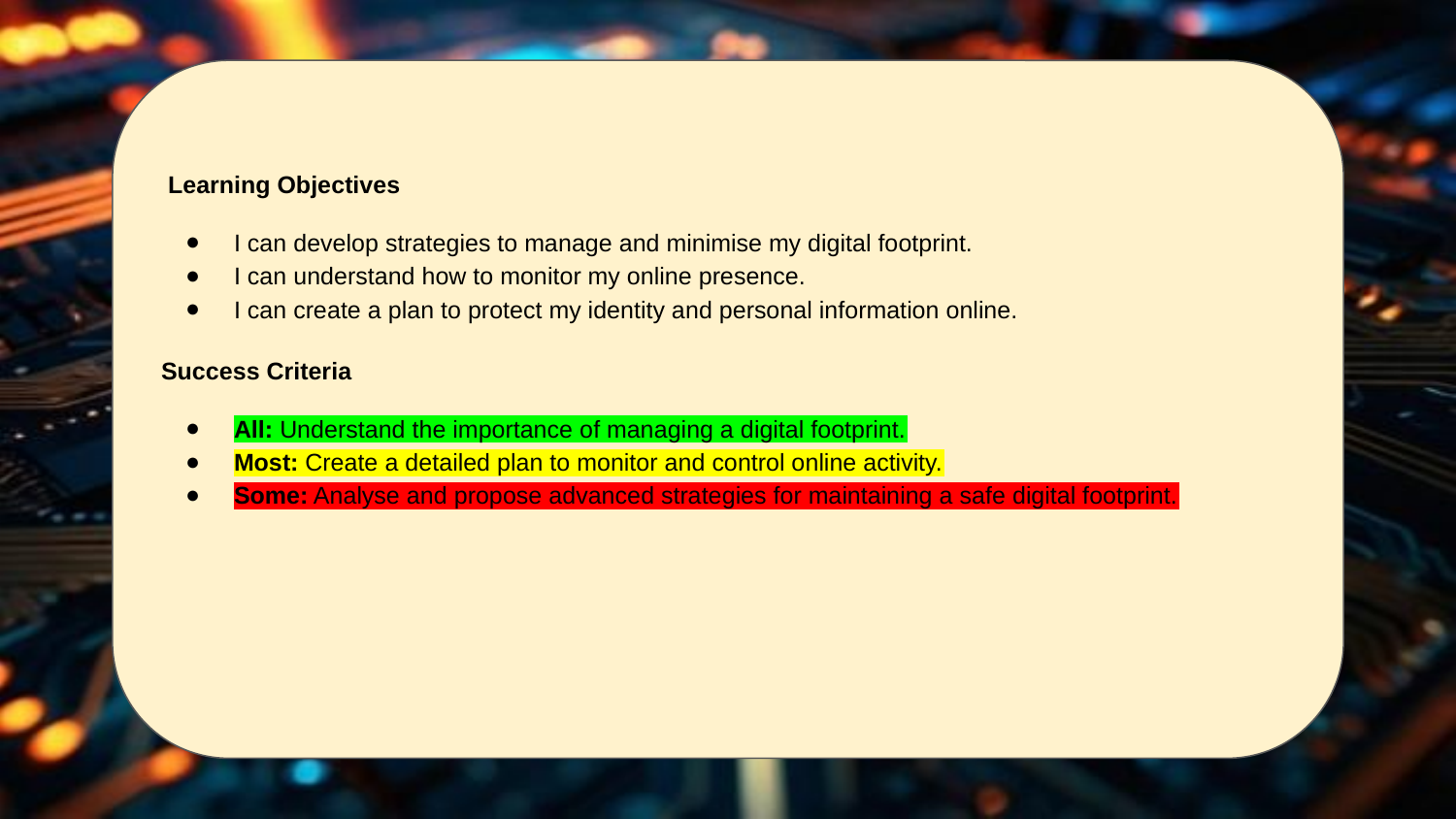

Learning Objectives
I can develop strategies to manage and minimise my digital footprint.
I can understand how to monitor my online presence.
I can create a plan to protect my identity and personal information online.
Success Criteria
All: Understand the importance of managing a digital footprint.
Most: Create a detailed plan to monitor and control online activity.
Some: Analyse and propose advanced strategies for maintaining a safe digital footprint.